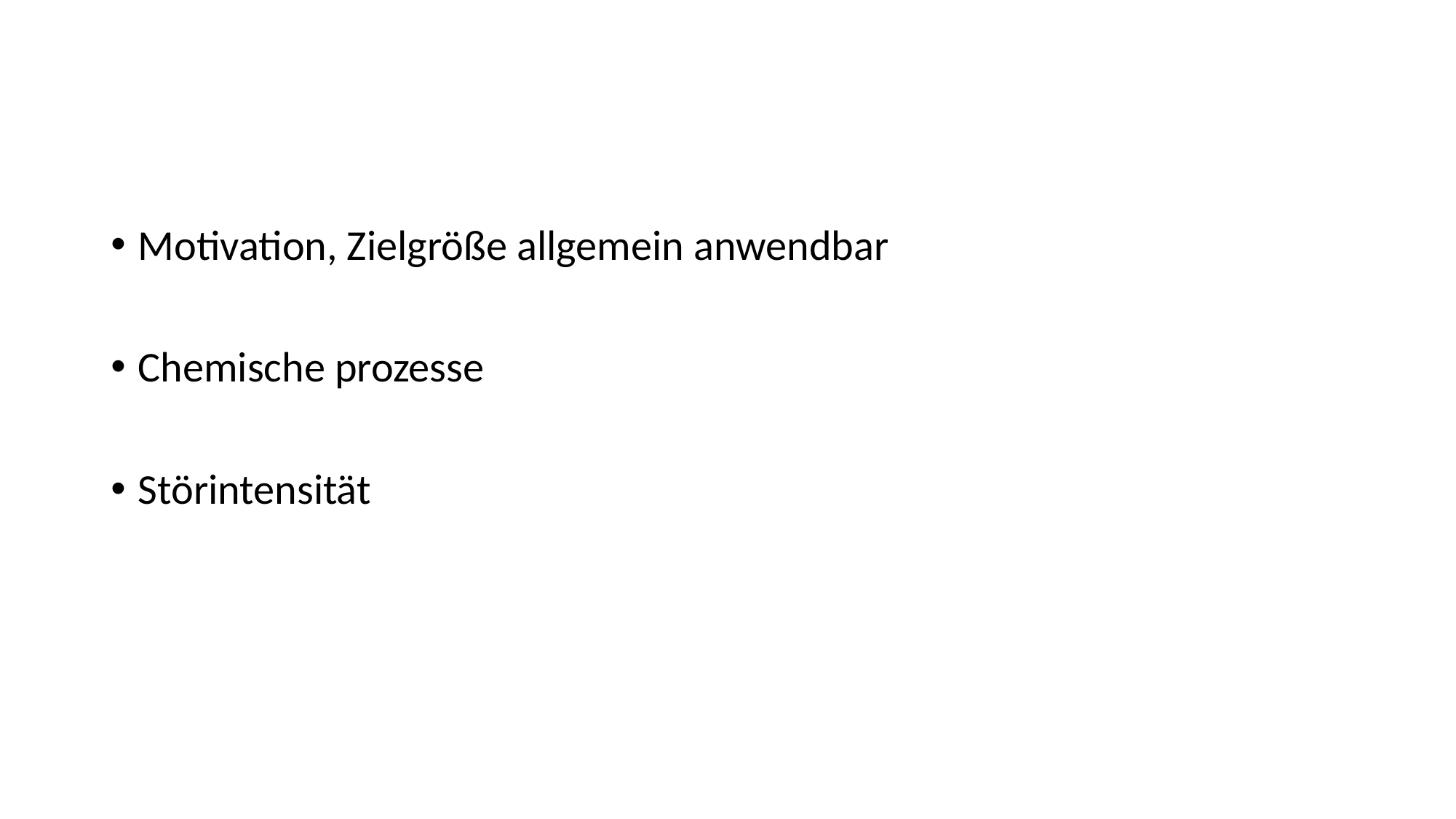

#
Motivation, Zielgröße allgemein anwendbar

Chemische prozesse

Störintensität